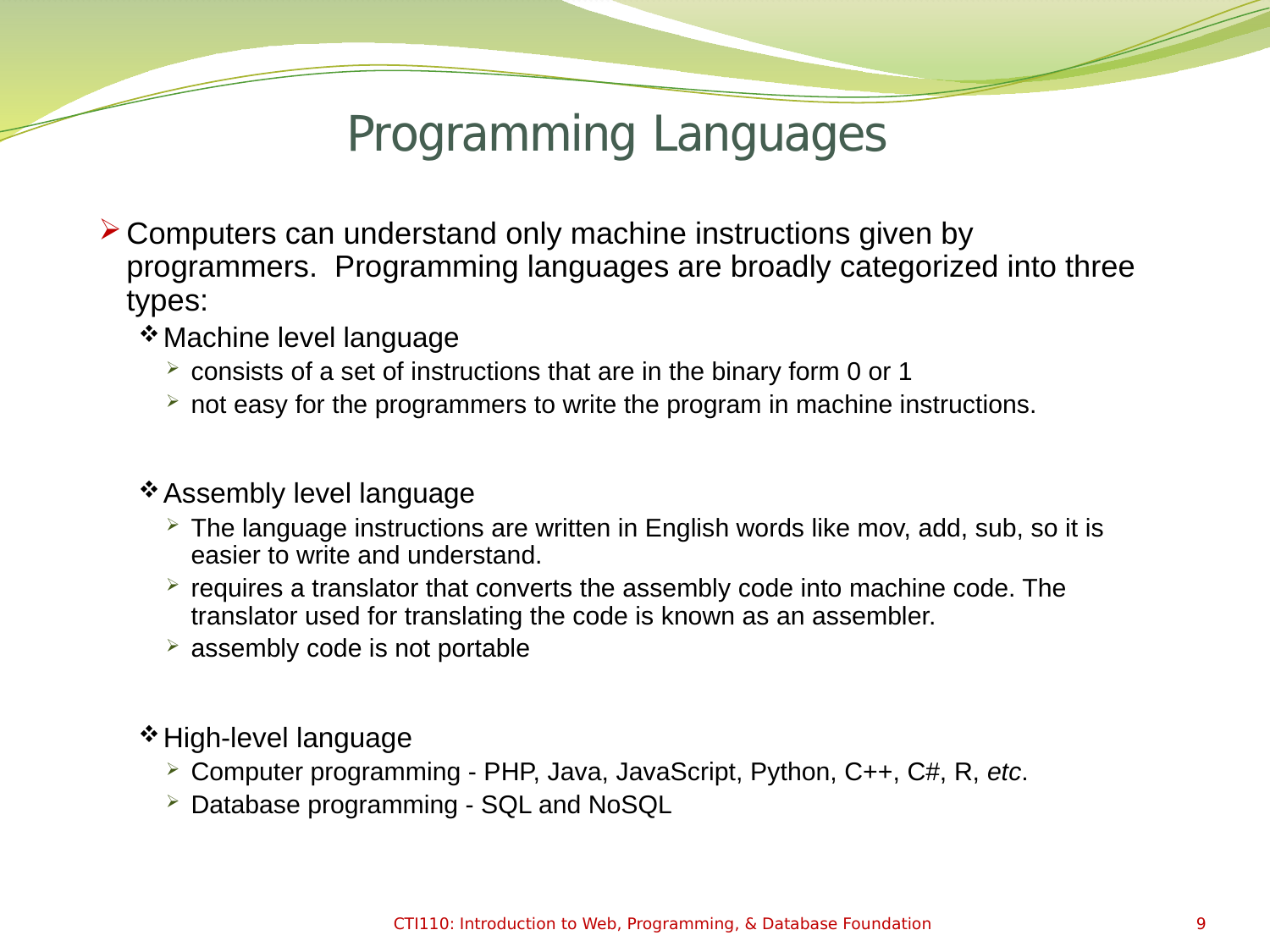

# Programming Languages
Computers can understand only machine instructions given by programmers.  Programming languages are broadly categorized into three types:
Machine level language
consists of a set of instructions that are in the binary form 0 or 1
not easy for the programmers to write the program in machine instructions.

Assembly level language
The language instructions are written in English words like mov, add, sub, so it is easier to write and understand.
requires a translator that converts the assembly code into machine code. The translator used for translating the code is known as an assembler.
assembly code is not portable

High-level language
Computer programming - PHP, Java, JavaScript, Python, C++, C#, R, etc.
Database programming - SQL and NoSQL
CTI110: Introduction to Web, Programming, & Database Foundation
9